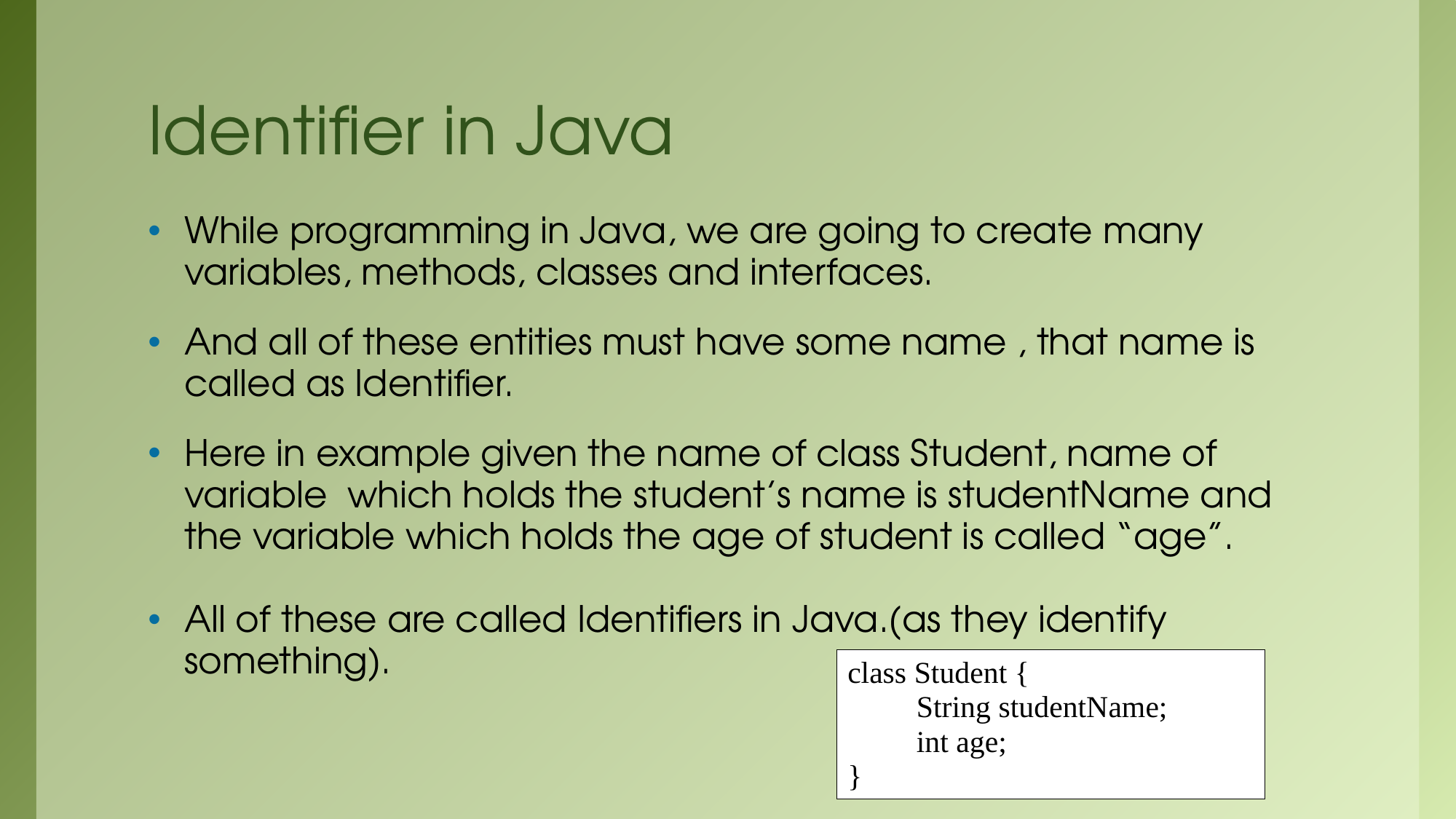

# Identifier in Java
While programming in Java, we are going to create many variables, methods, classes and interfaces.
And all of these entities must have some name , that name is called as Identifier.
Here in example given the name of class Student, name of variable  which holds the student’s name is studentName and the variable which holds the age of student is called “age”.

All of these are called Identifiers in Java.(as they identify something).
class Student {
         String studentName;
         int age;
}